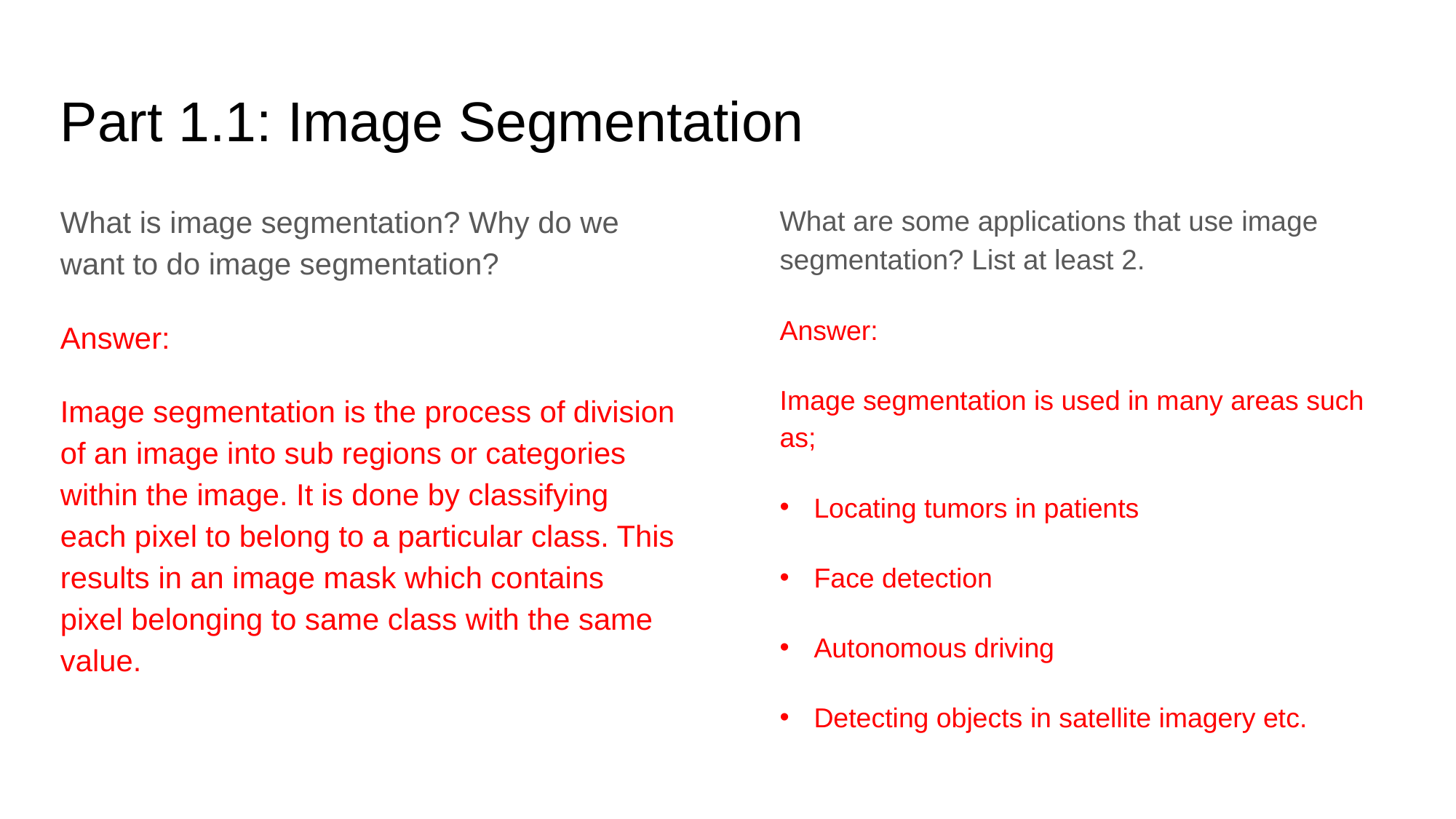

Part 1.1: Image Segmentation
What is image segmentation? Why do we want to do image segmentation?
Answer:
Image segmentation is the process of division of an image into sub regions or categories within the image. It is done by classifying each pixel to belong to a particular class. This results in an image mask which contains pixel belonging to same class with the same value.
What are some applications that use image segmentation? List at least 2.
Answer:
Image segmentation is used in many areas such as;
Locating tumors in patients
Face detection
Autonomous driving
Detecting objects in satellite imagery etc.